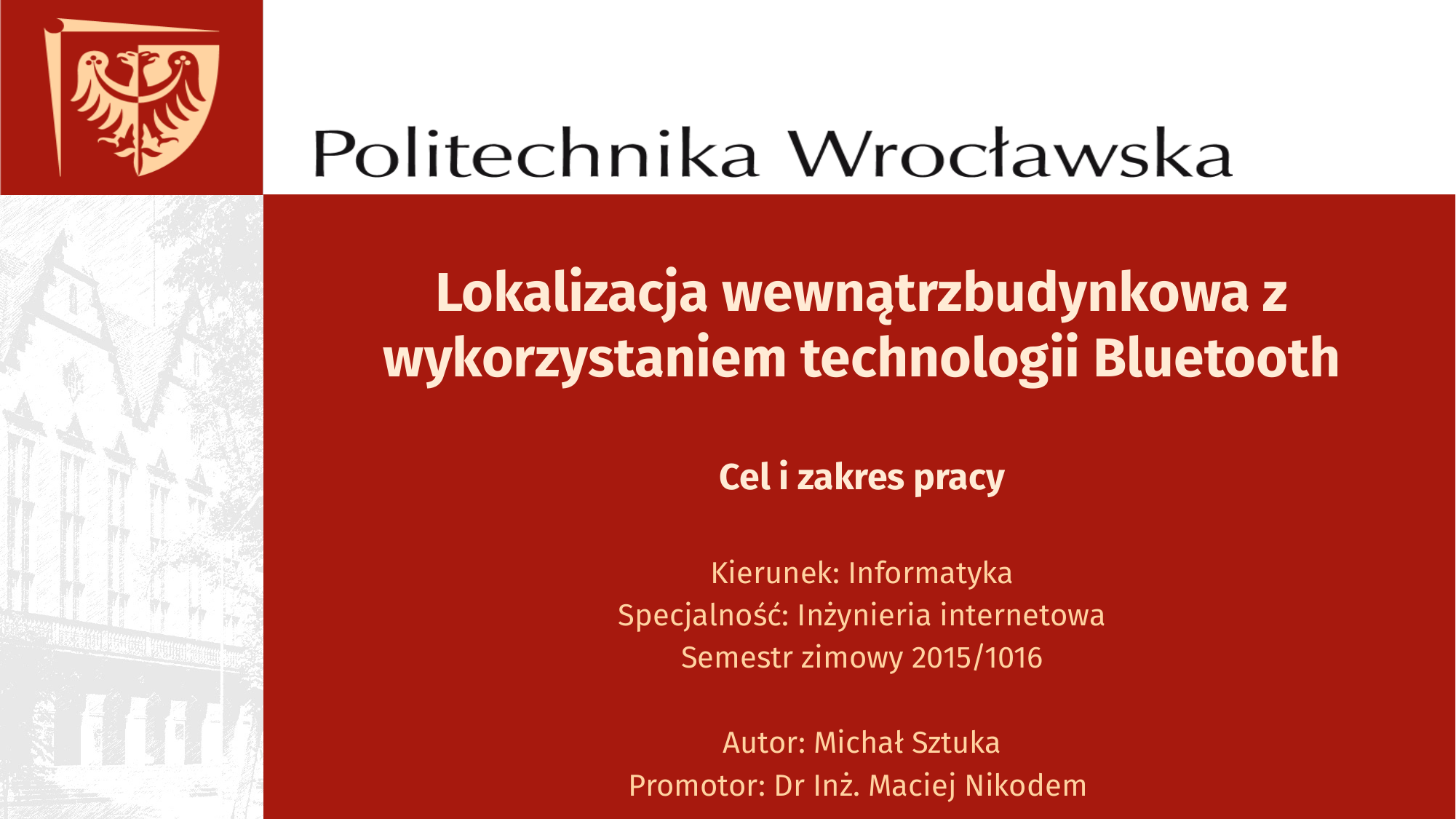

# Lokalizacja wewnątrzbudynkowa z wykorzystaniem technologii Bluetooth Cel i zakres pracy

Kierunek: Informatyka
Specjalność: Inżynieria internetowa
Semestr zimowy 2015/1016

Autor: Michał Sztuka
Promotor: Dr Inż. Maciej Nikodem